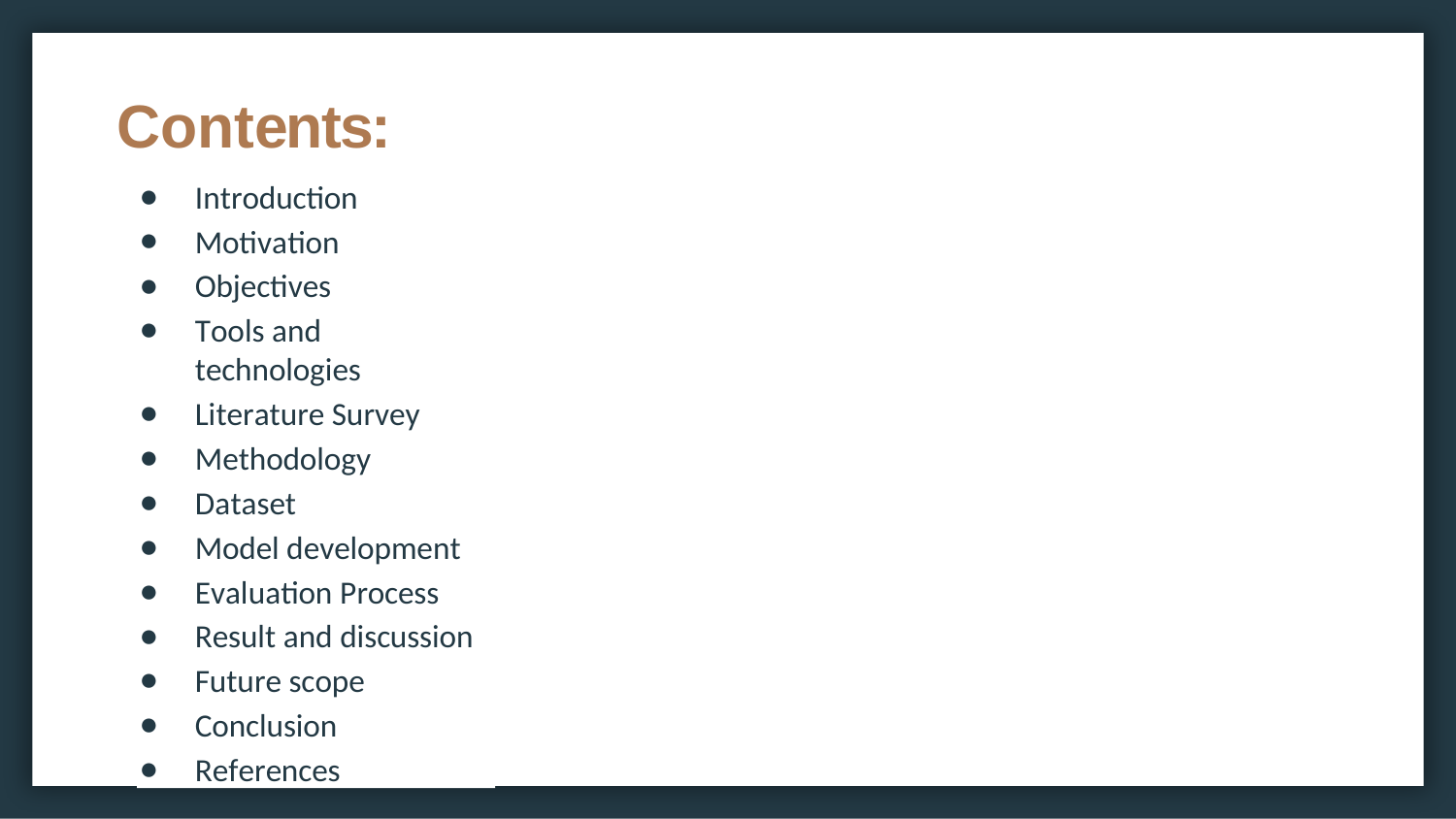

# Contents:

Introduction
Motivation
Objectives
Tools and technologies
Literature Survey
Methodology
Dataset
Model development
Evaluation Process
Result and discussion
Future scope
Conclusion
References